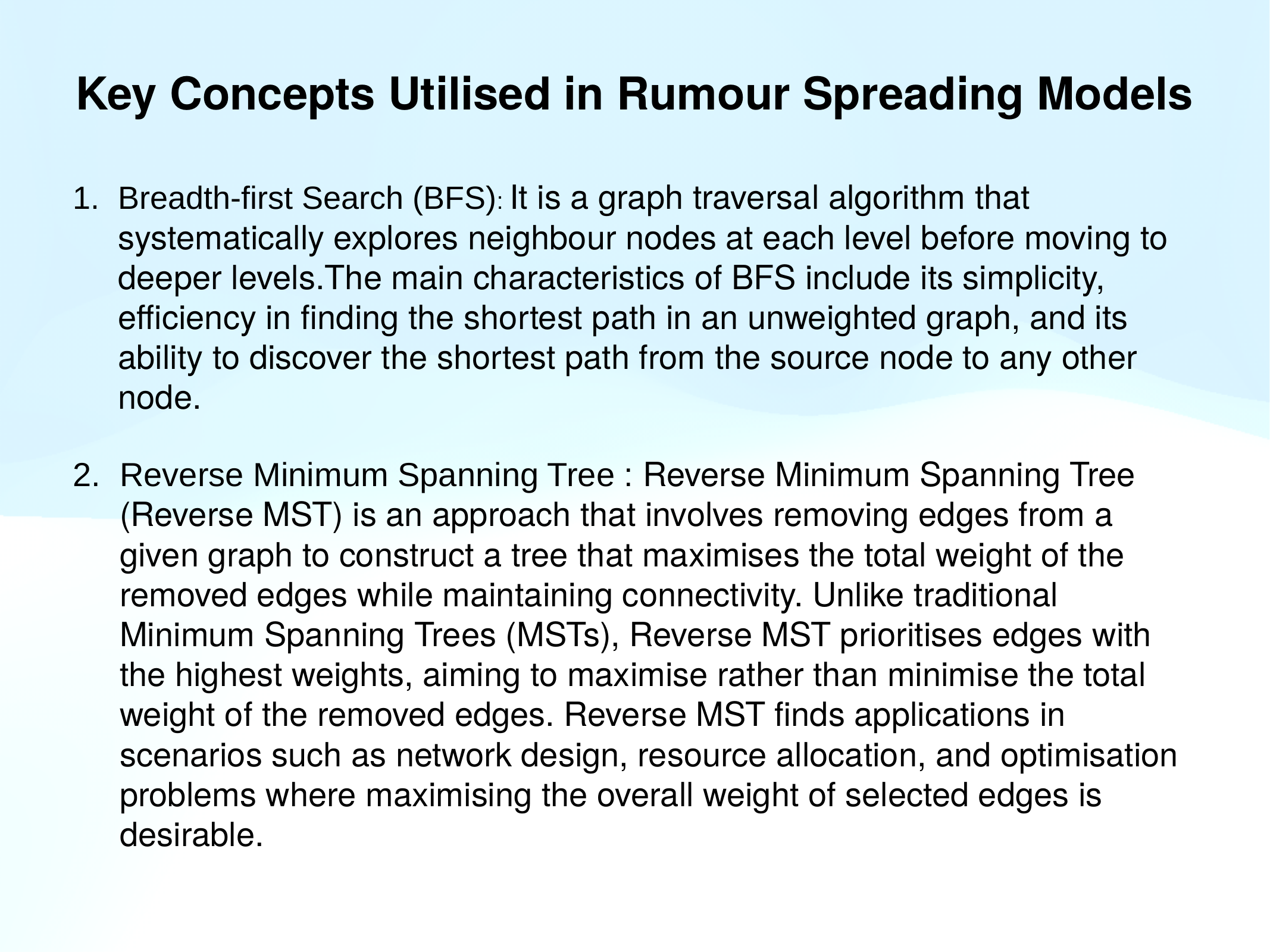

Key Concepts Utilised in Rumour Spreading Models
Breadth-first Search (BFS): It is a graph traversal algorithm that systematically explores neighbour nodes at each level before moving to deeper levels.The main characteristics of BFS include its simplicity, efficiency in finding the shortest path in an unweighted graph, and its ability to discover the shortest path from the source node to any other node.
Reverse Minimum Spanning Tree : Reverse Minimum Spanning Tree (Reverse MST) is an approach that involves removing edges from a given graph to construct a tree that maximises the total weight of the removed edges while maintaining connectivity. Unlike traditional Minimum Spanning Trees (MSTs), Reverse MST prioritises edges with the highest weights, aiming to maximise rather than minimise the total weight of the removed edges. Reverse MST finds applications in scenarios such as network design, resource allocation, and optimisation problems where maximising the overall weight of selected edges is desirable.
4